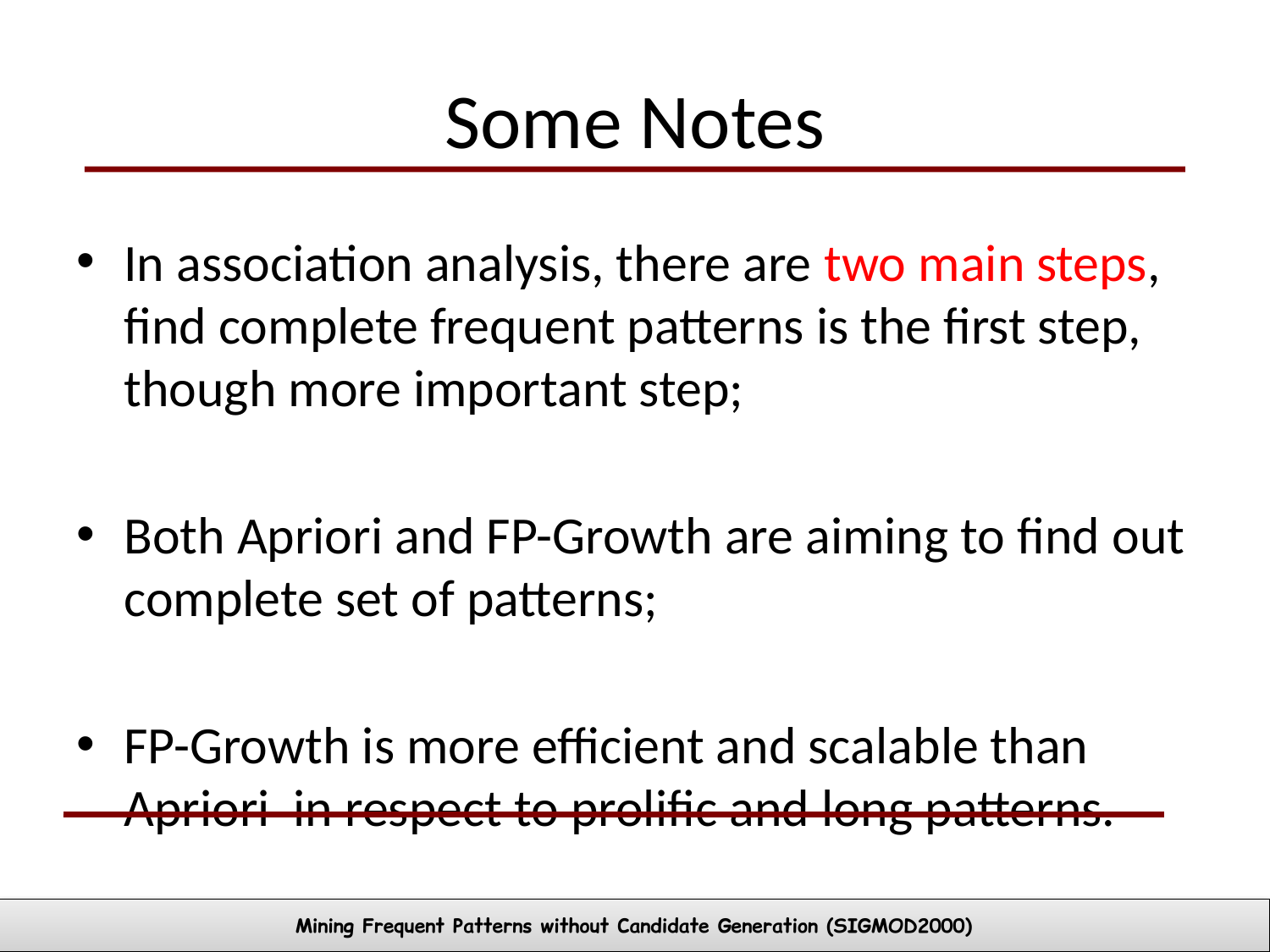

# Some Notes

In association analysis, there are two main steps, find complete frequent patterns is the first step, though more important step;

Both Apriori and FP-Growth are aiming to find out complete set of patterns;

FP-Growth is more efficient and scalable than Apriori  in respect to prolific and long patterns.

Mining Frequent Patterns without Candidate Generation (SIGMOD2000)